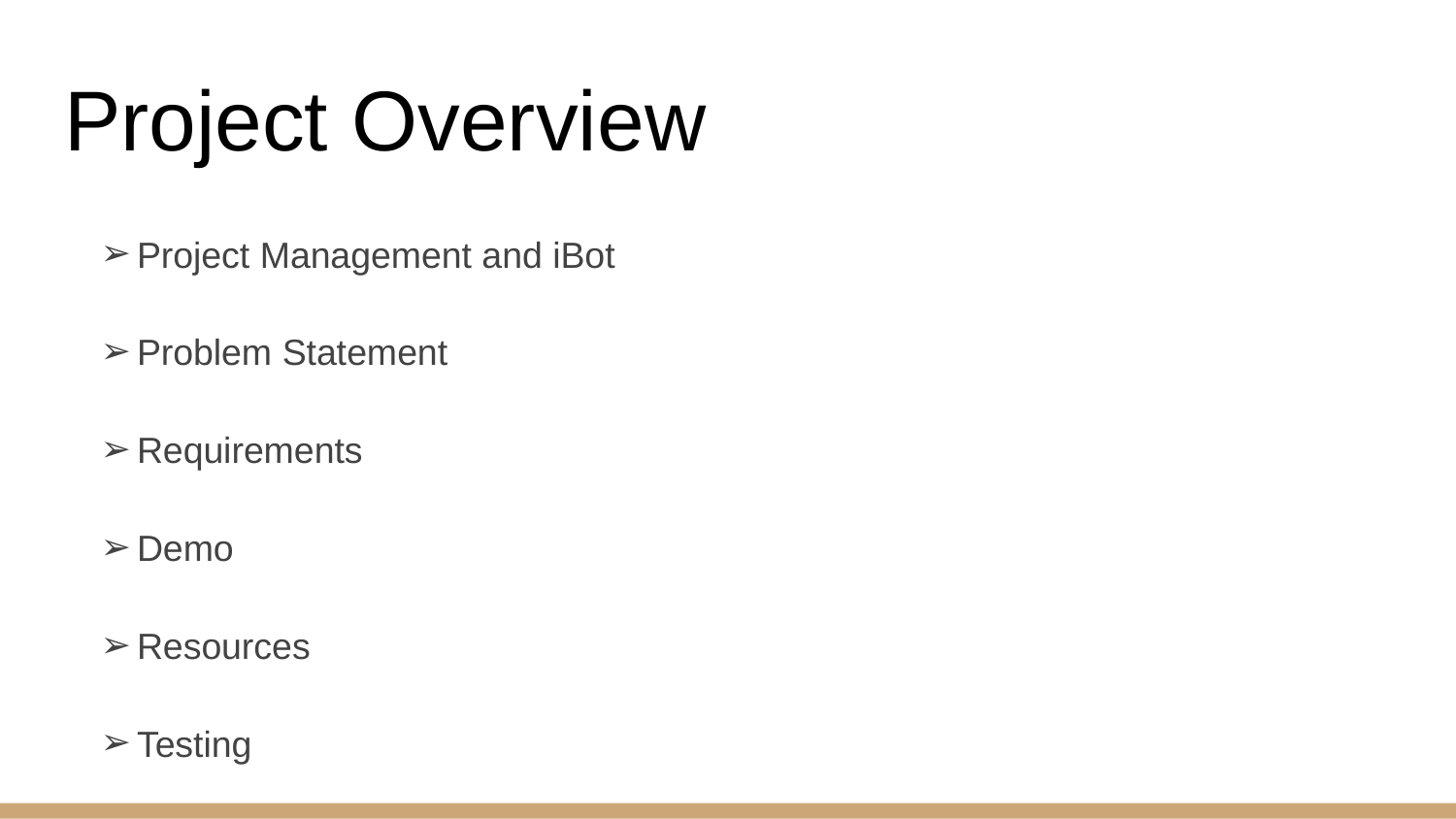

# Project Overview
Project Management and iBot
Problem Statement
Requirements
Demo
Resources
Testing
Architecture Diagram